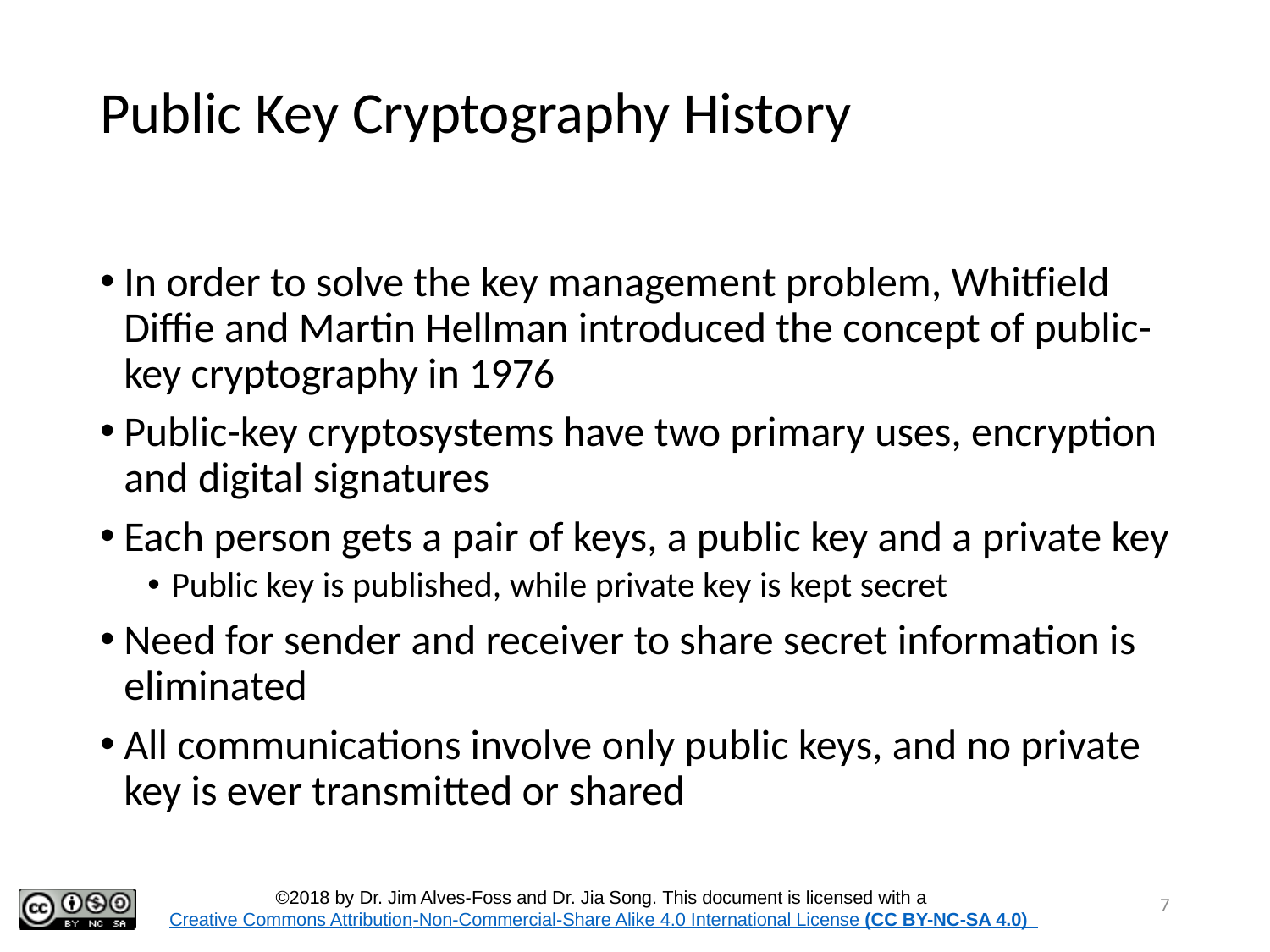

# Public Key Cryptography History
In order to solve the key management problem, Whitfield Diffie and Martin Hellman introduced the concept of public-key cryptography in 1976
Public-key cryptosystems have two primary uses, encryption and digital signatures
Each person gets a pair of keys, a public key and a private key
Public key is published, while private key is kept secret
Need for sender and receiver to share secret information is eliminated
All communications involve only public keys, and no private key is ever transmitted or shared
7